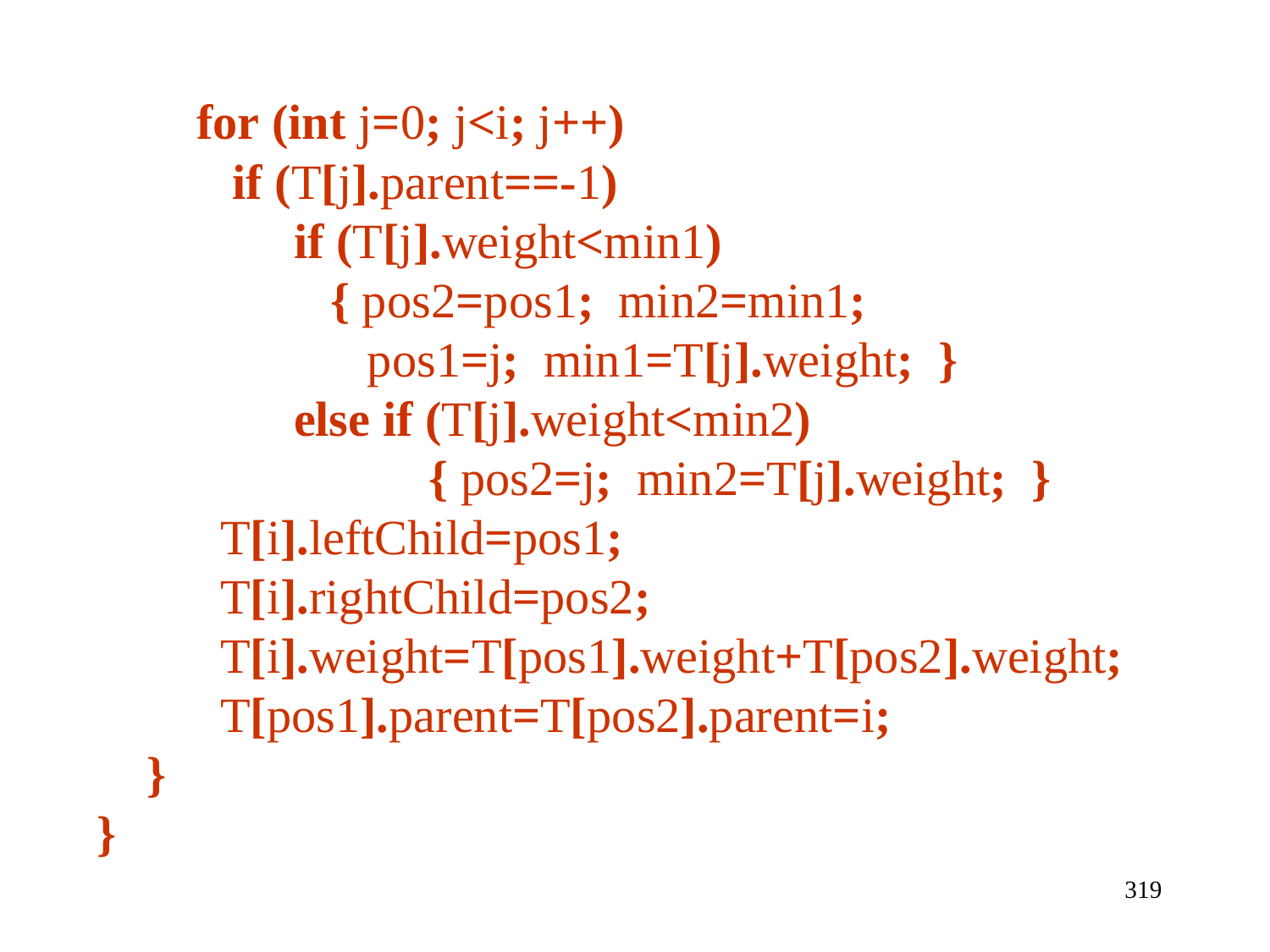

for (int j=0; j<i; j++)
           if (T[j].parent==-1)
                if (T[j].weight<min1)
                   { pos2=pos1;  min2=min1;
                      pos1=j;  min1=T[j].weight;  }
                else if (T[j].weight<min2)
                           { pos2=j;  min2=T[j].weight;  }
          T[i].leftChild=pos1;
          T[i].rightChild=pos2;
          T[i].weight=T[pos1].weight+T[pos2].weight;
          T[pos1].parent=T[pos2].parent=i;
    }
}
319